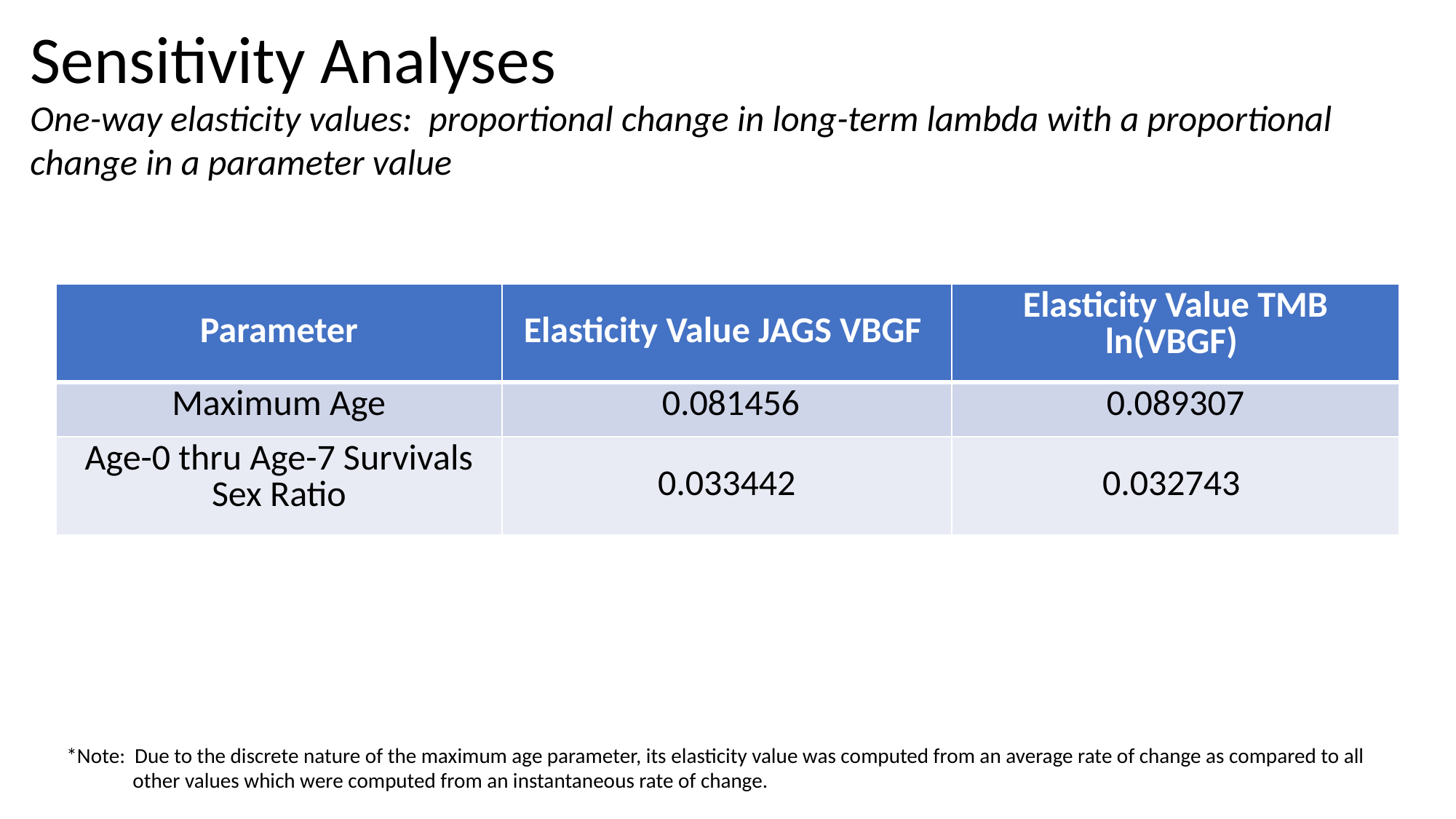

Sensitivity Analyses
One-way elasticity values:  proportional change in long-term lambda with a proportional change in a parameter value
| Parameter | Elasticity Value JAGS VBGF | Elasticity Value TMB ln(VBGF) |
| --- | --- | --- |
| Maximum Age | 0.081456 | 0.089307 |
| Age-0 thru Age-7 Survivals Sex Ratio | 0.033442 | 0.032743 |
*Note:  Due to the discrete nature of the maximum age parameter, its elasticity value was computed from an average rate of change as compared to all
              other values which were computed from an instantaneous rate of change.